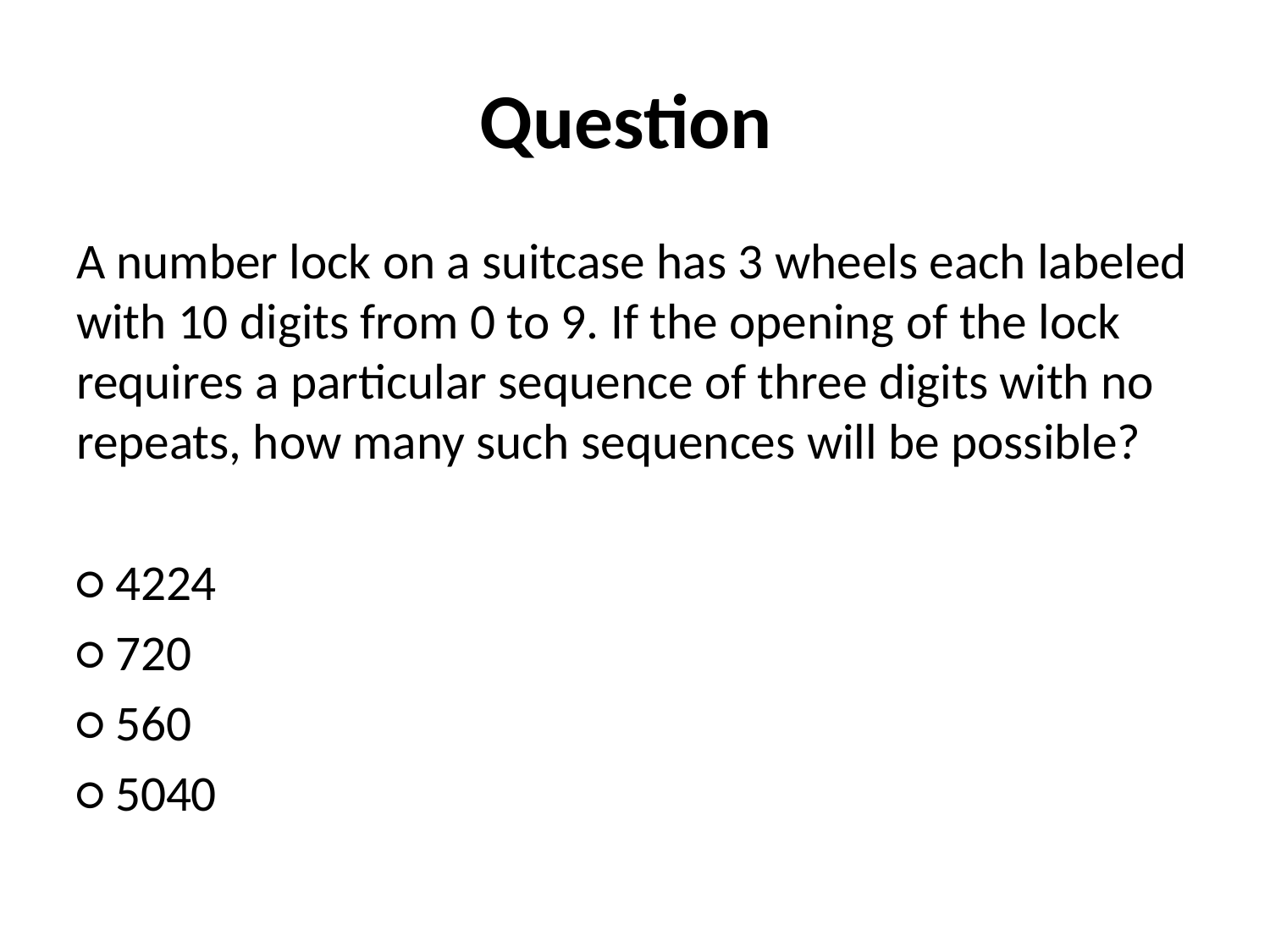

# Question
A number lock on a suitcase has 3 wheels each labeled with 10 digits from 0 to 9. If the opening of the lock requires a particular sequence of three digits with no repeats, how many such sequences will be possible?

○ 4224
○ 720
○ 560
○ 5040